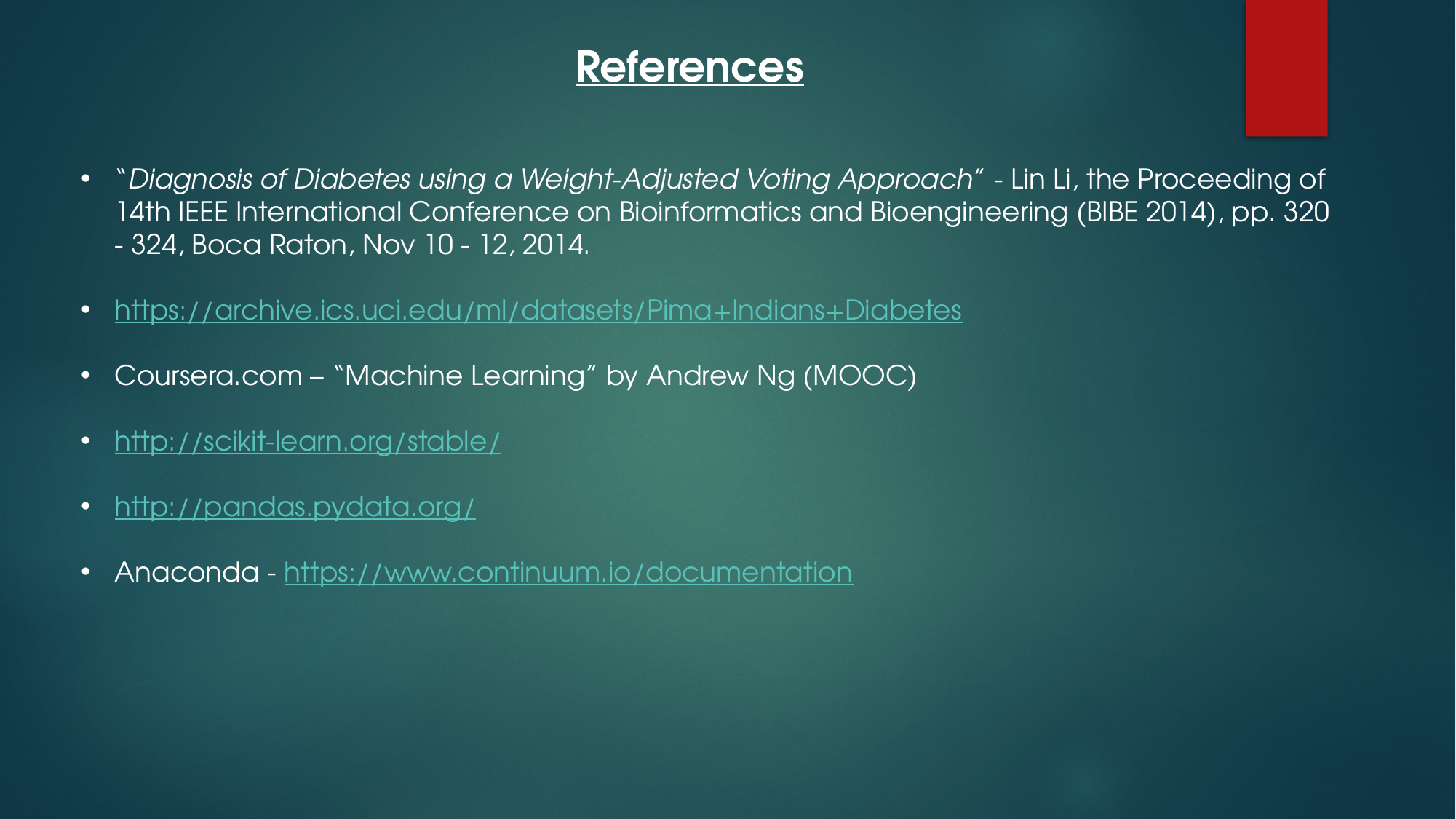

References
“Diagnosis of Diabetes using a Weight-Adjusted Voting Approach” - Lin Li, the Proceeding of 14th IEEE International Conference on Bioinformatics and Bioengineering (BIBE 2014), pp. 320 - 324, Boca Raton, Nov 10 - 12, 2014.

https://archive.ics.uci.edu/ml/datasets/Pima+Indians+Diabetes

Coursera.com – “Machine Learning” by Andrew Ng (MOOC)

http://scikit-learn.org/stable/

http://pandas.pydata.org/

Anaconda - https://www.continuum.io/documentation